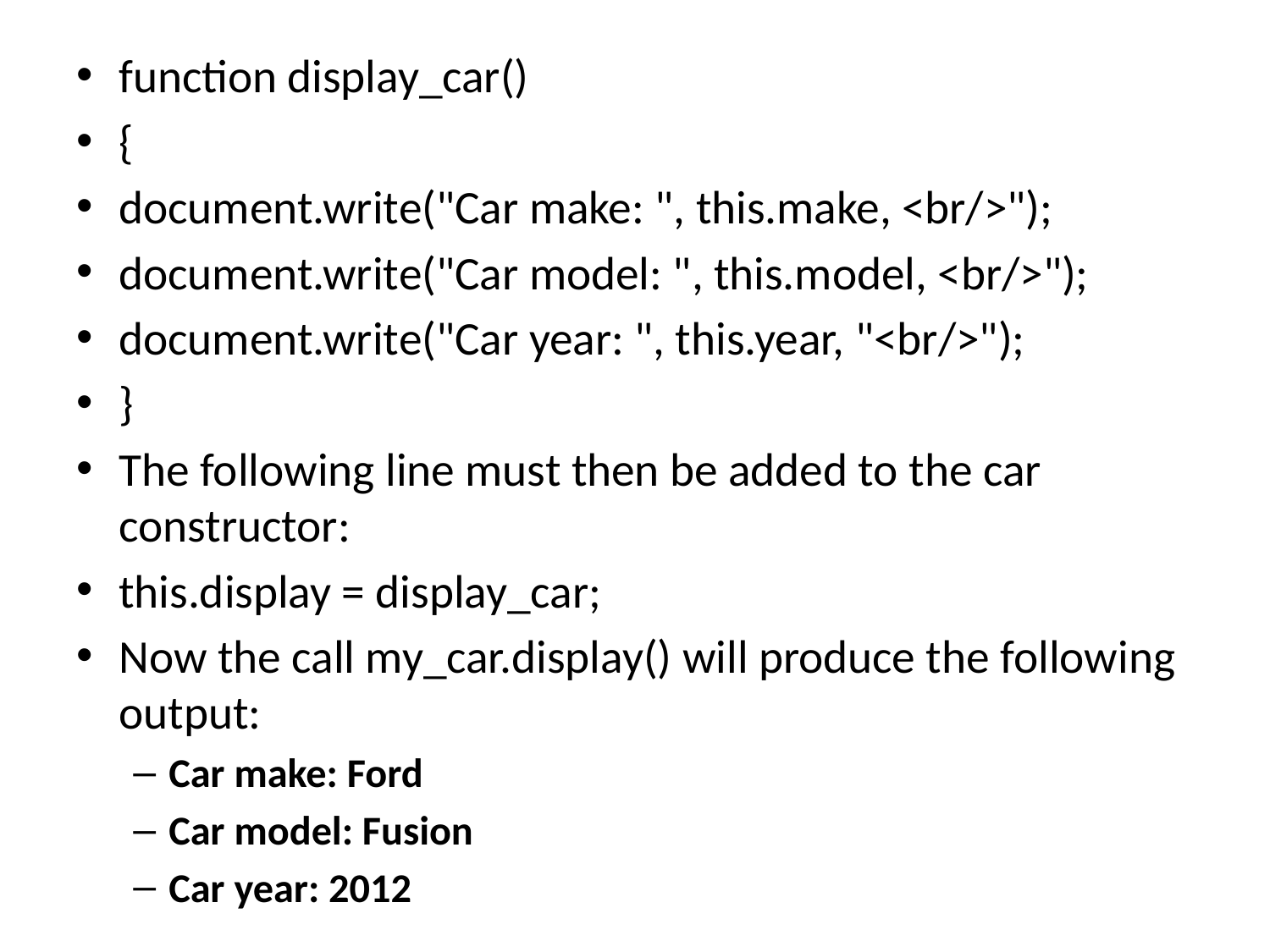

function display_car()
{
document.write("Car make: ", this.make, <br/>");
document.write("Car model: ", this.model, <br/>");
document.write("Car year: ", this.year, "<br/>");
}
The following line must then be added to the car constructor:
this.display = display_car;
Now the call my_car.display() will produce the following output:
Car make: Ford
Car model: Fusion
Car year: 2012